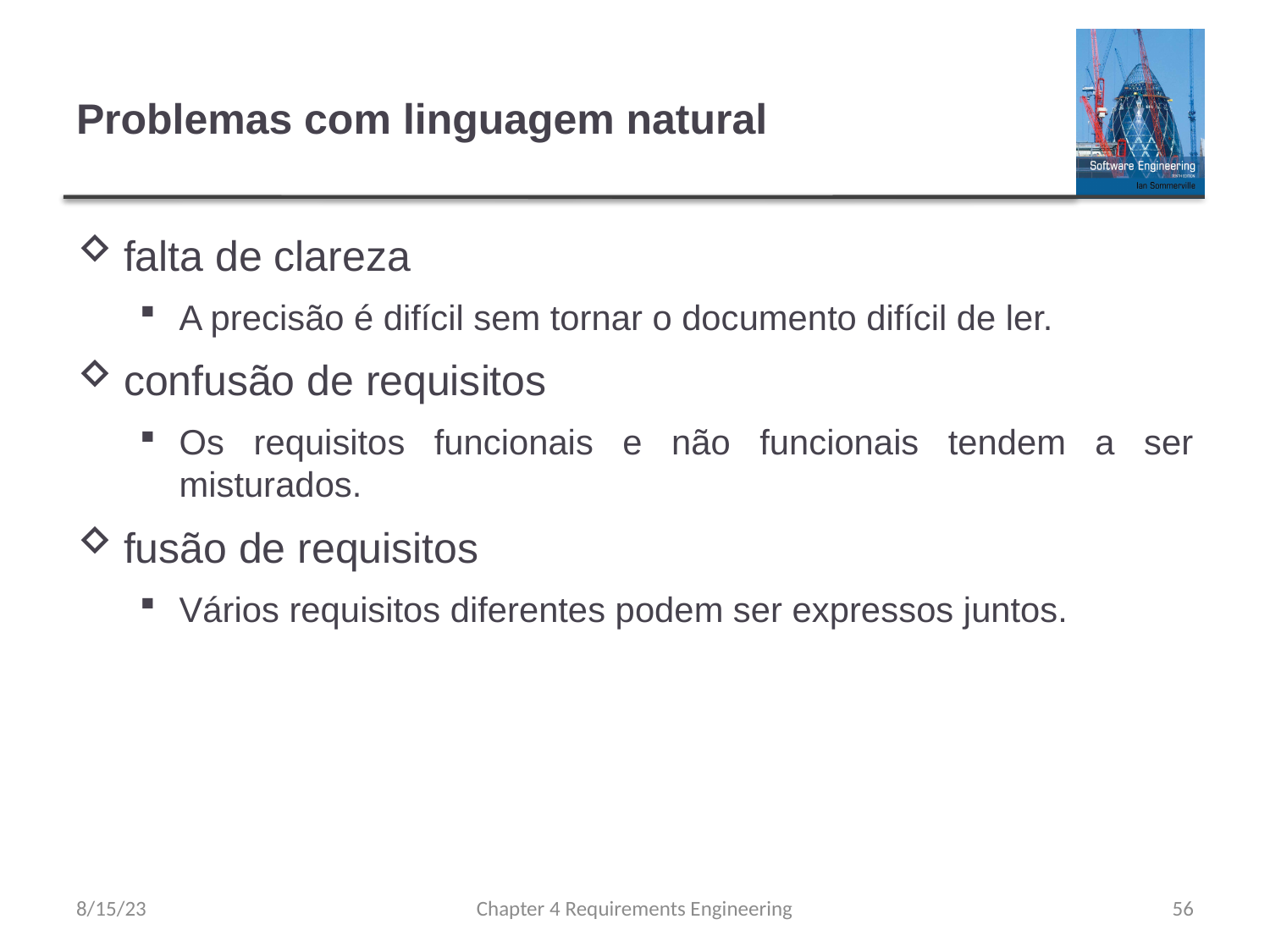

# Problemas com linguagem natural
falta de clareza
A precisão é difícil sem tornar o documento difícil de ler.
confusão de requisitos
Os requisitos funcionais e não funcionais tendem a ser misturados.
fusão de requisitos
Vários requisitos diferentes podem ser expressos juntos.
8/15/23
Chapter 4 Requirements Engineering
56